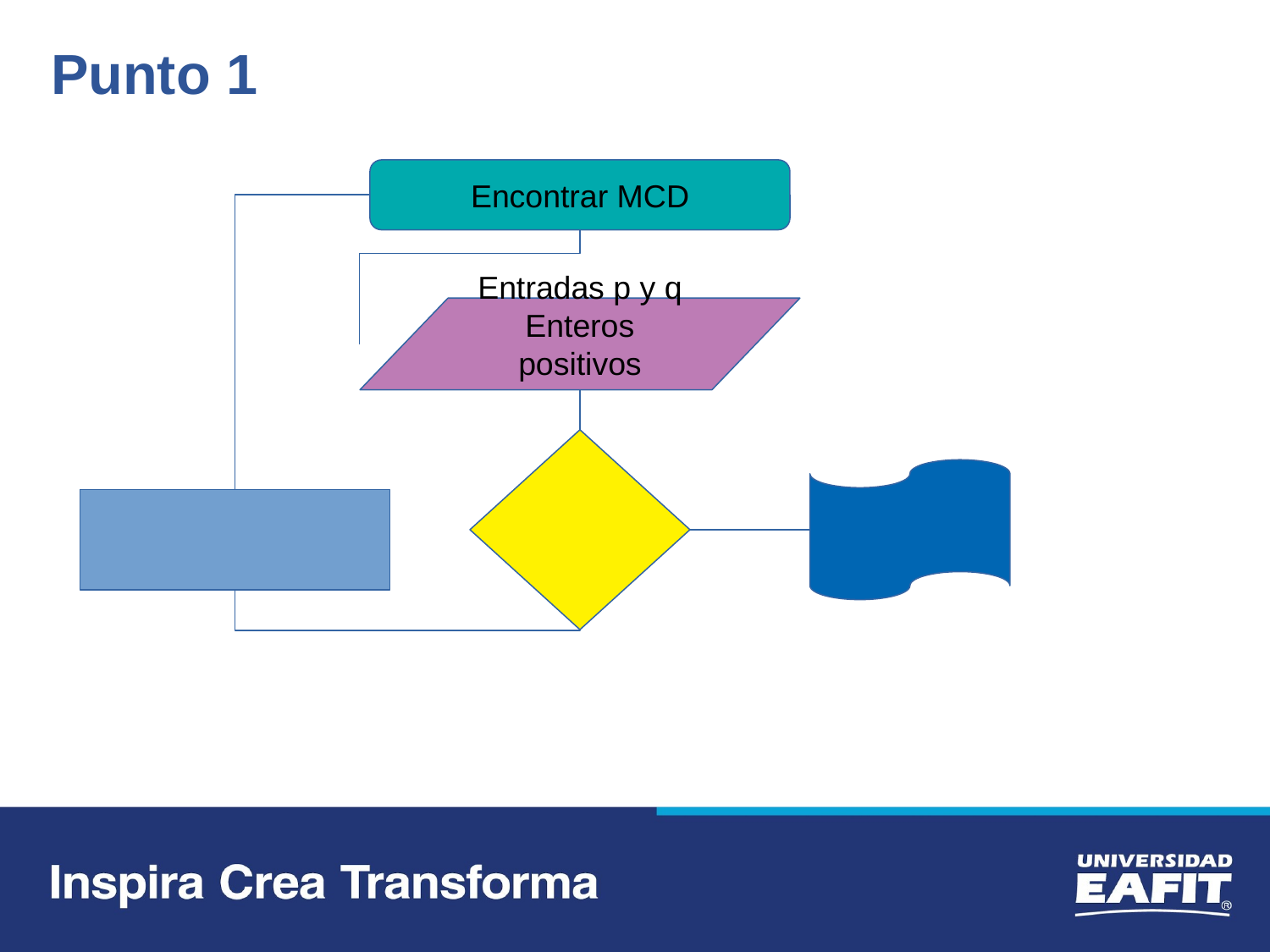

Punto 1
Encontrar MCD
Entradas p y q
Enteros positivos